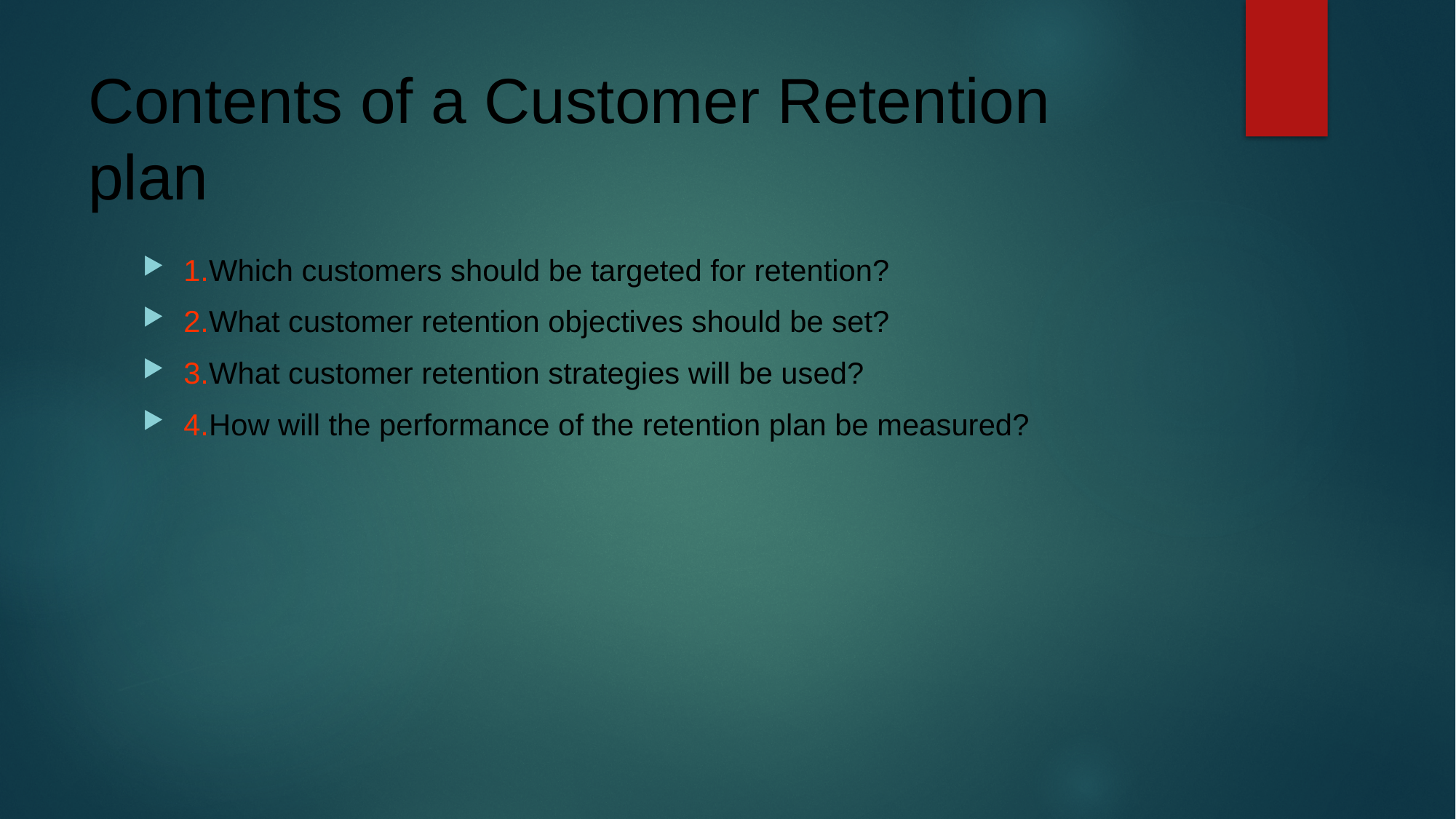

# Contents of a Customer Retention plan
1.Which customers should be targeted for retention?
2.What customer retention objectives should be set?
3.What customer retention strategies will be used?
4.How will the performance of the retention plan be measured?